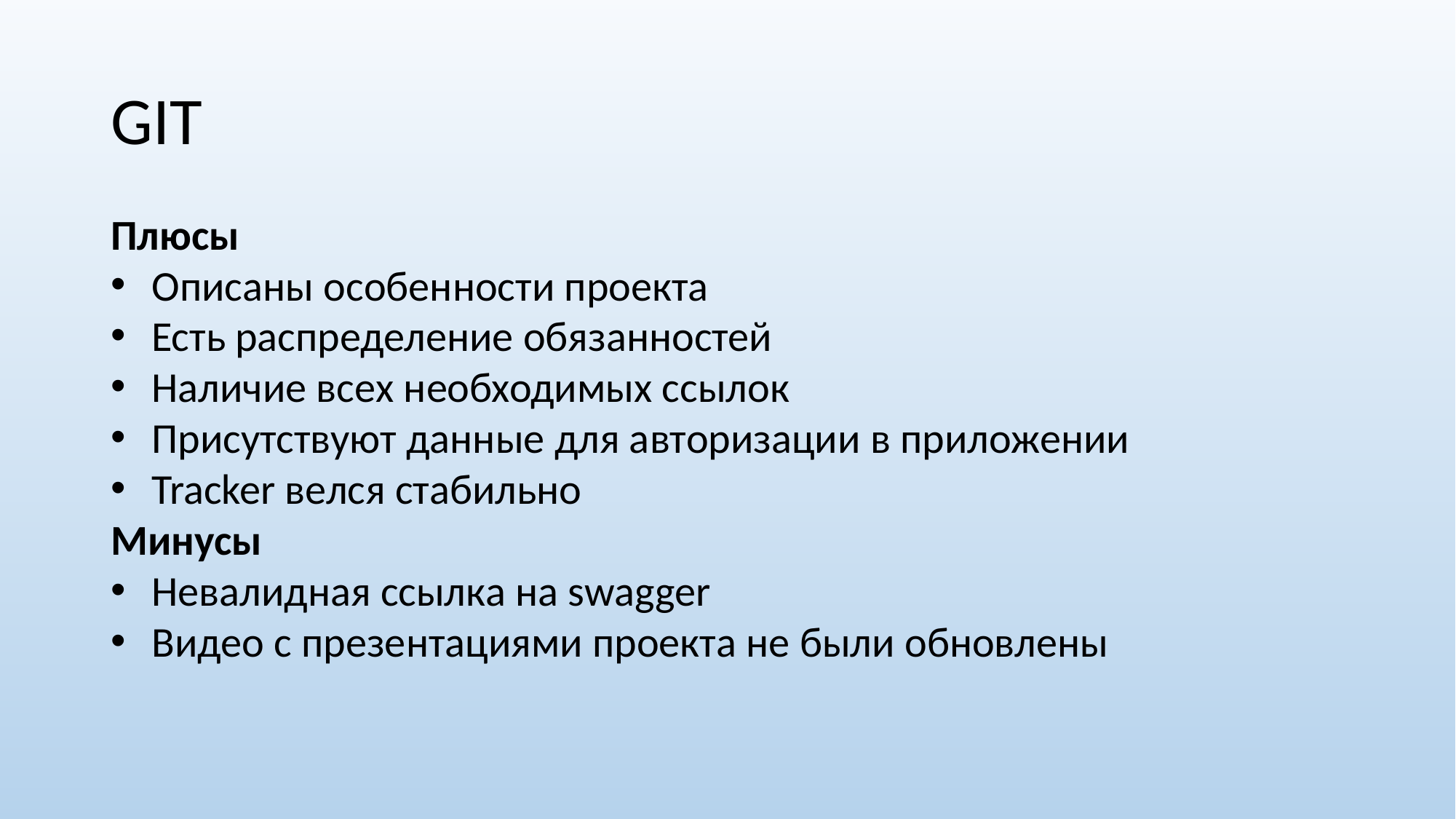

# GIT
Плюсы
Описаны особенности проекта
Есть распределение обязанностей
Наличие всех необходимых ссылок
Присутствуют данные для авторизации в приложении
Tracker велся стабильно
Минусы
Невалидная ссылка на swagger
Видео с презентациями проекта не были обновлены